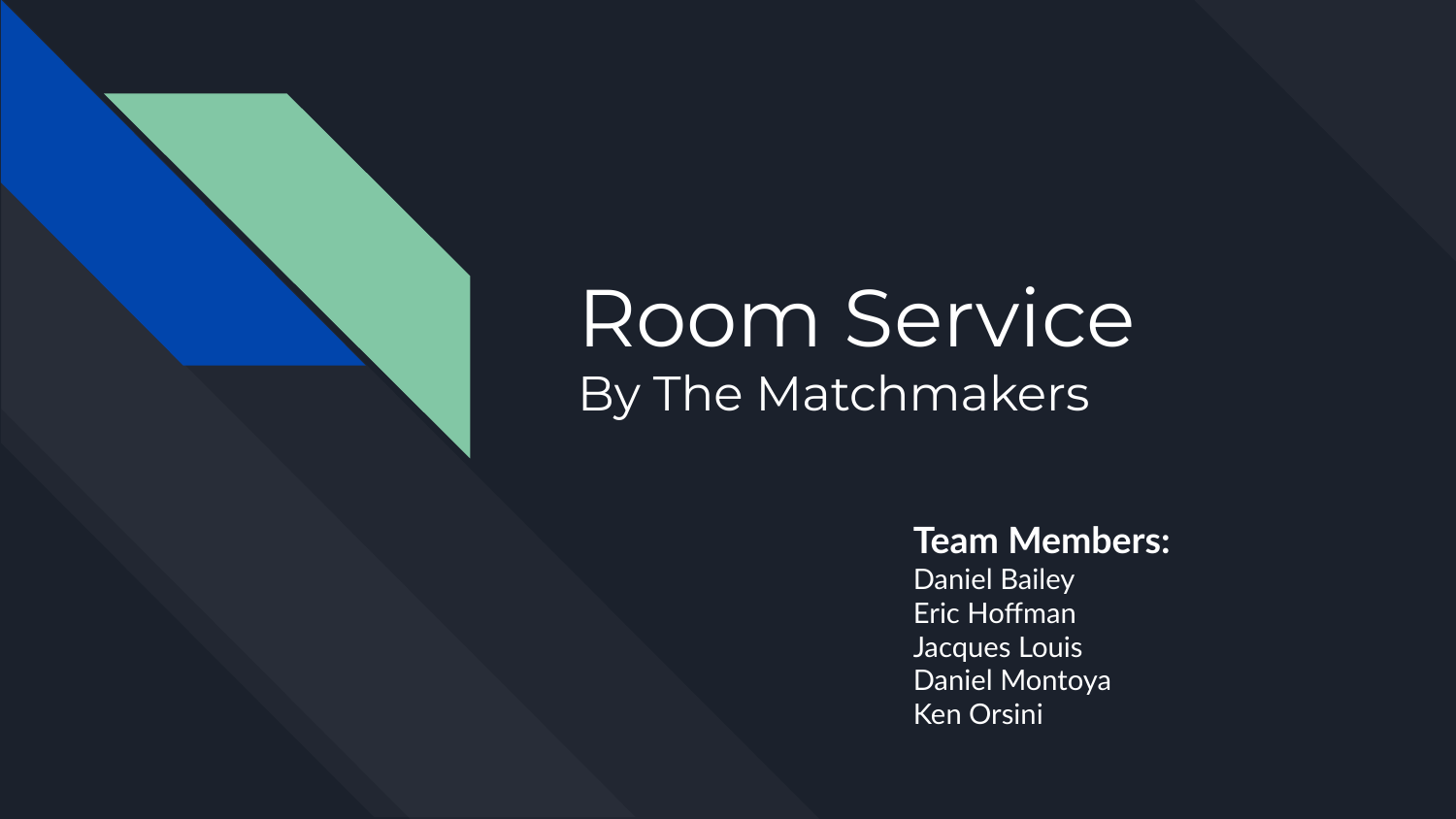

# Room Service
By The Matchmakers
Team Members:
Daniel Bailey
Eric Hoffman
Jacques Louis
Daniel Montoya
Ken Orsini